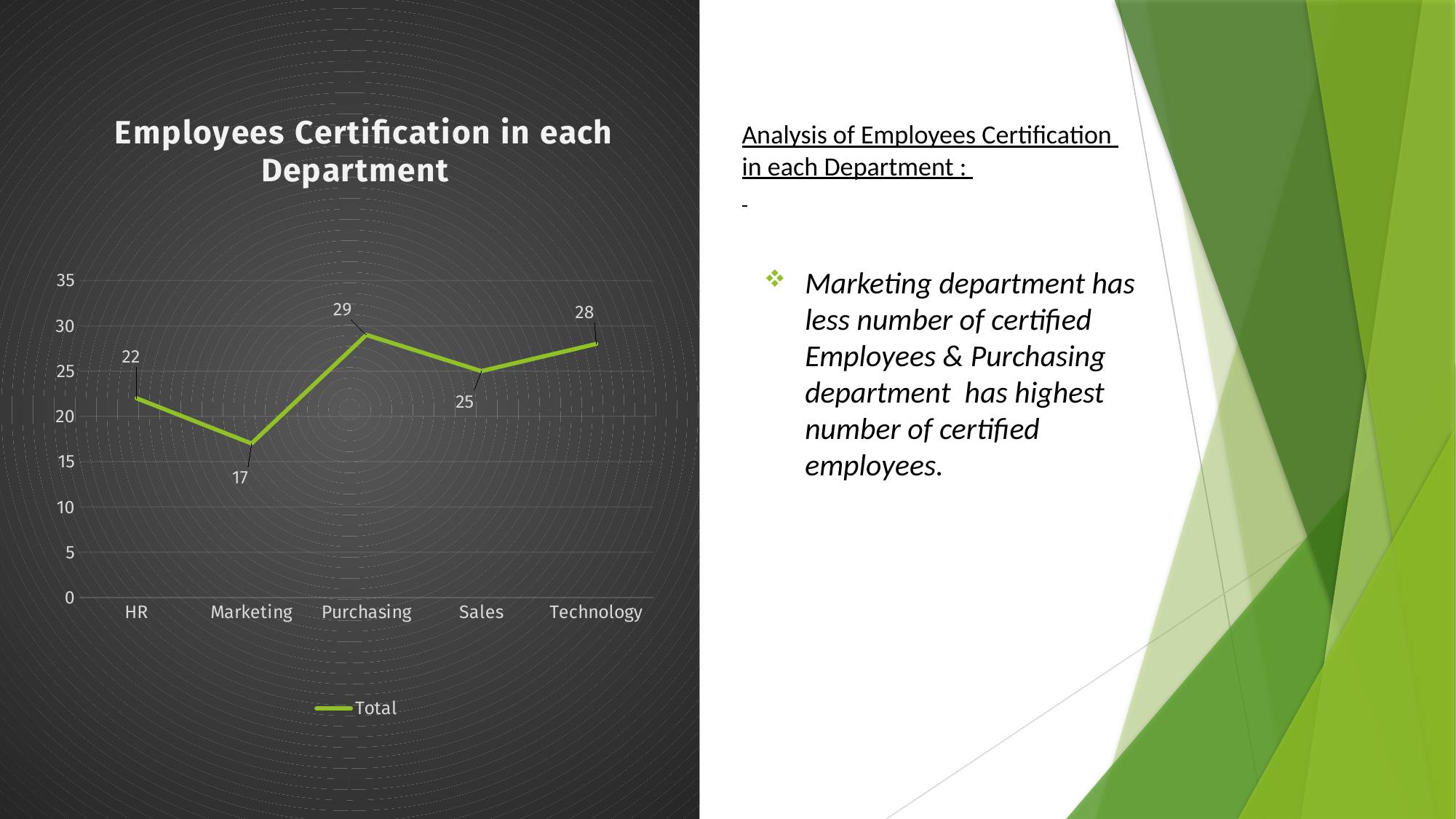

### Chart:  Employees Certification in each Department

| Category | Total |
|---|---|
| HR | 22.0 |
| Marketing | 17.0 |
| Purchasing | 29.0 |
| Sales | 25.0 |
| Technology | 28.0 |
# Analysis of Employees Certification
in each Department :
Marketing department has less number of certified Employees & Purchasing department  has highest number of certified employees.